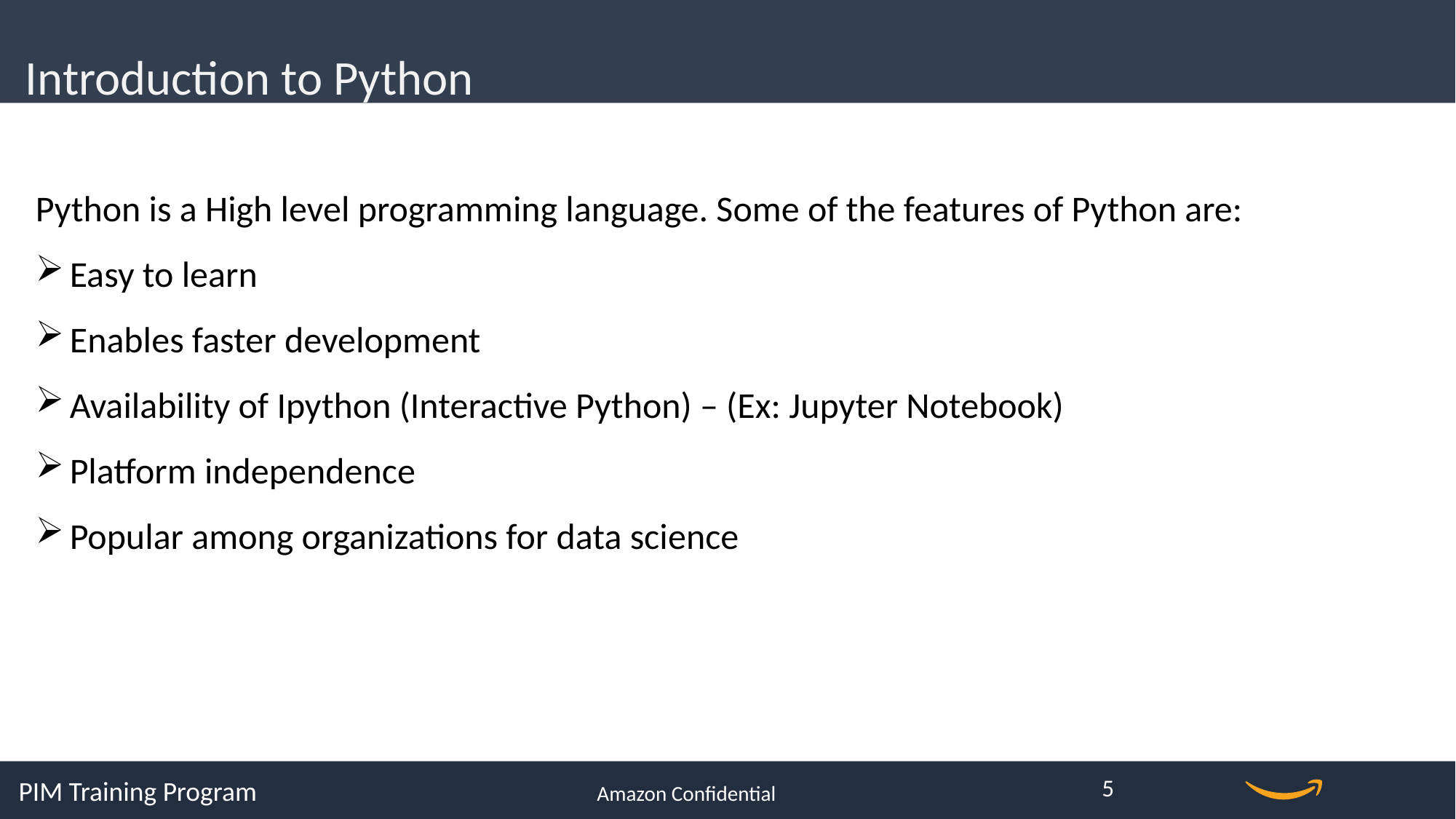

Introduction to Python
Python is a High level programming language. Some of the features of Python are:
Easy to learn
Enables faster development
Availability of Ipython (Interactive Python) – (Ex: Jupyter Notebook)
Platform independence
Popular among organizations for data science